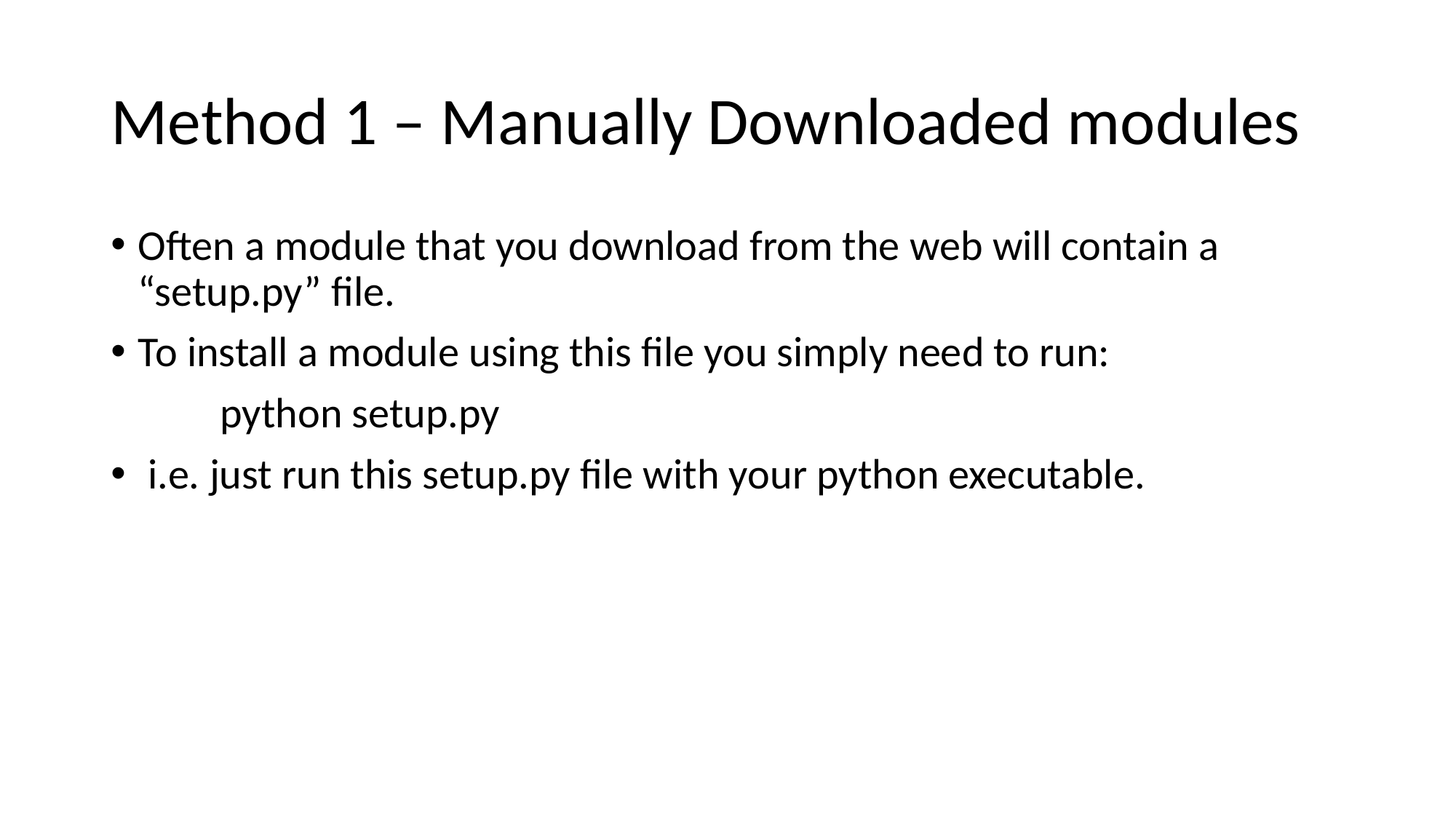

# Method 1 – Manually Downloaded modules
Often a module that you download from the web will contain a “setup.py” file.
To install a module using this file you simply need to run:
	python setup.py
 i.e. just run this setup.py file with your python executable.